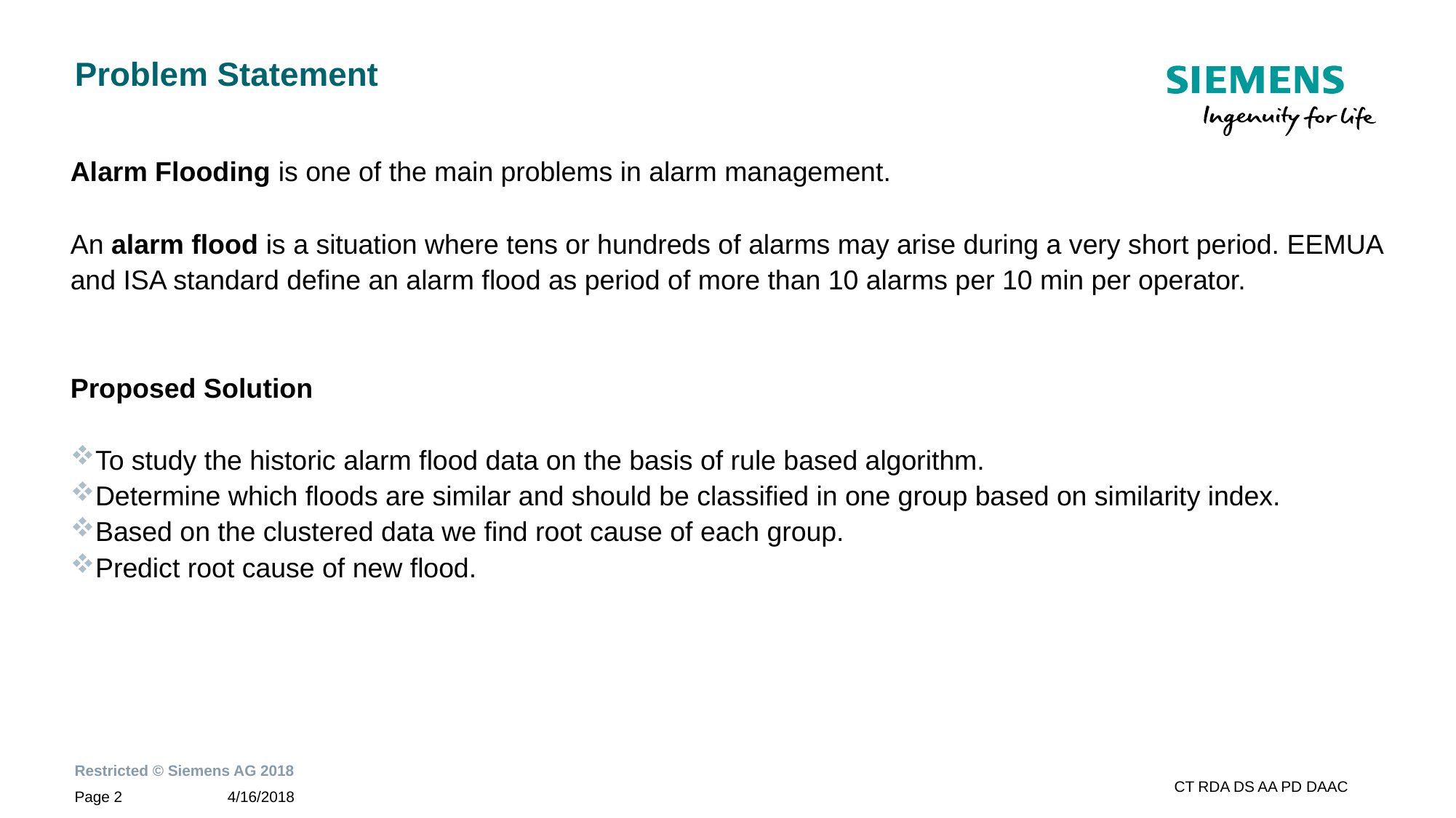

# Problem Statement
Alarm Flooding is one of the main problems in alarm management.

An alarm flood is a situation where tens or hundreds of alarms may arise during a very short period. EEMUA and ISA standard define an alarm flood as period of more than 10 alarms per 10 min per operator.

Proposed Solution

To study the historic alarm flood data on the basis of rule based algorithm.
Determine which floods are similar and should be classified in one group based on similarity index.
Based on the clustered data we find root cause of each group.
Predict root cause of new flood.

4/16/2018
Page 2